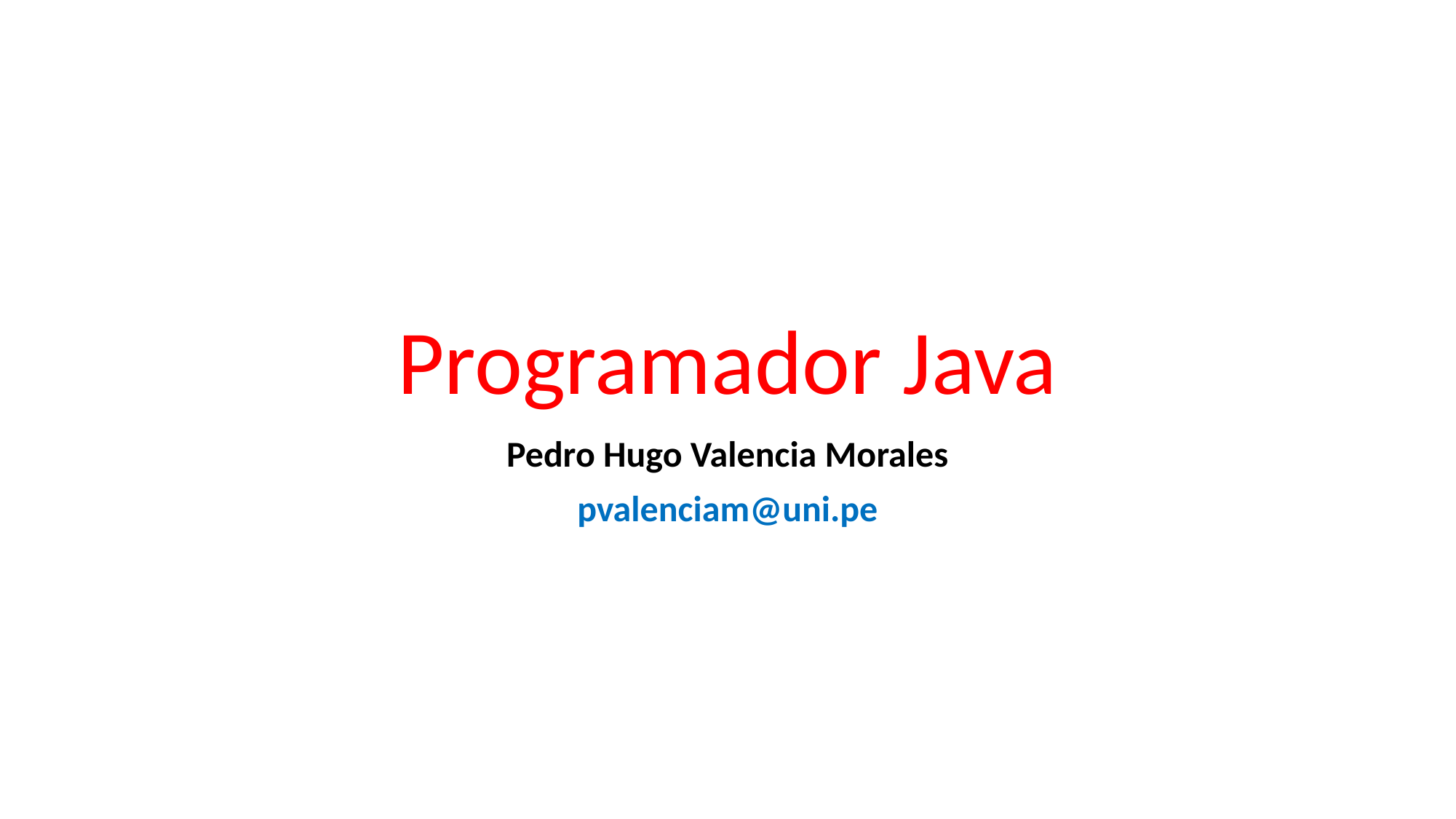

# Programador Java
Pedro Hugo Valencia Morales
pvalenciam@uni.pe